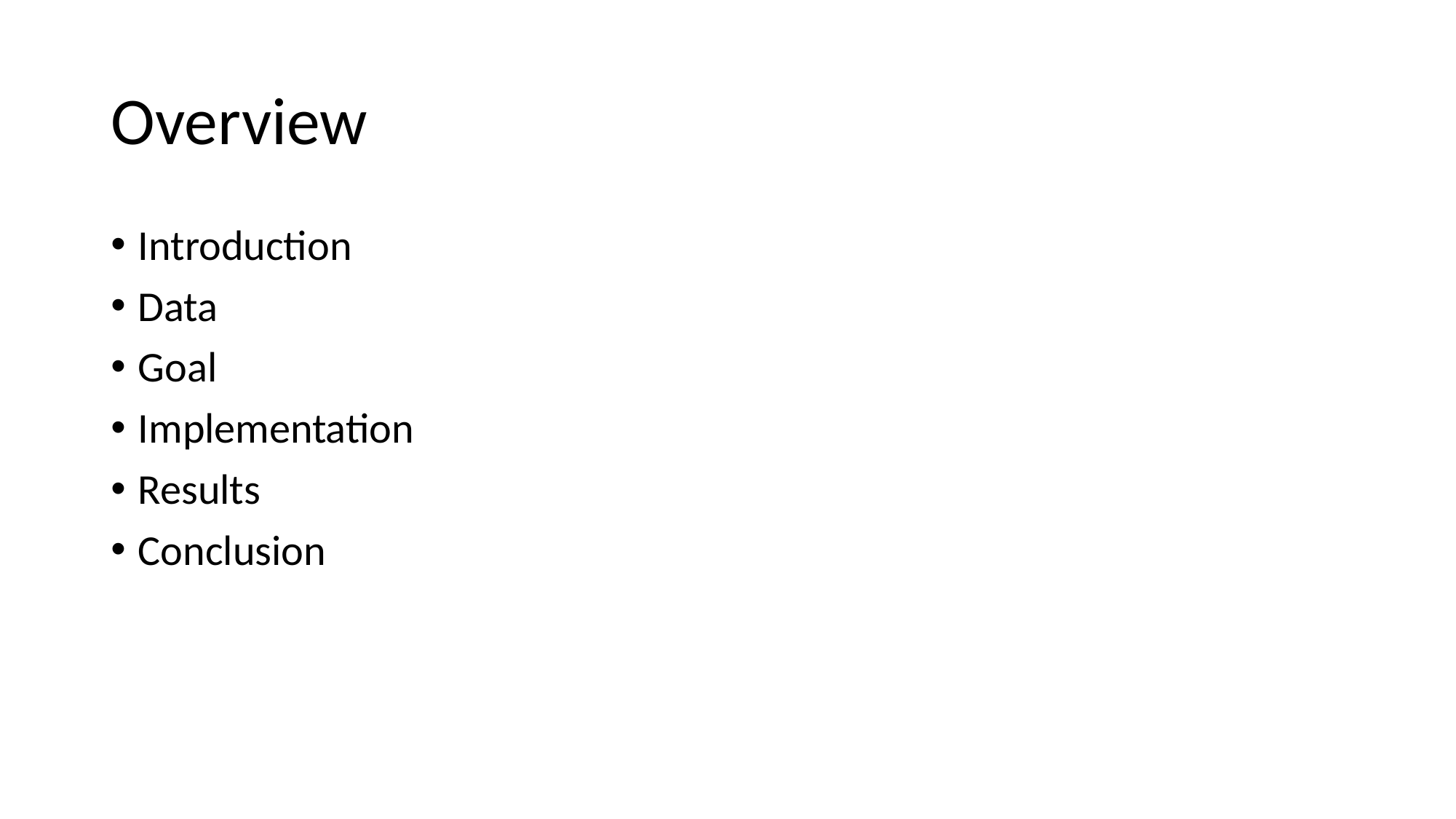

# Overview
Introduction
Data
Goal
Implementation
Results
Conclusion